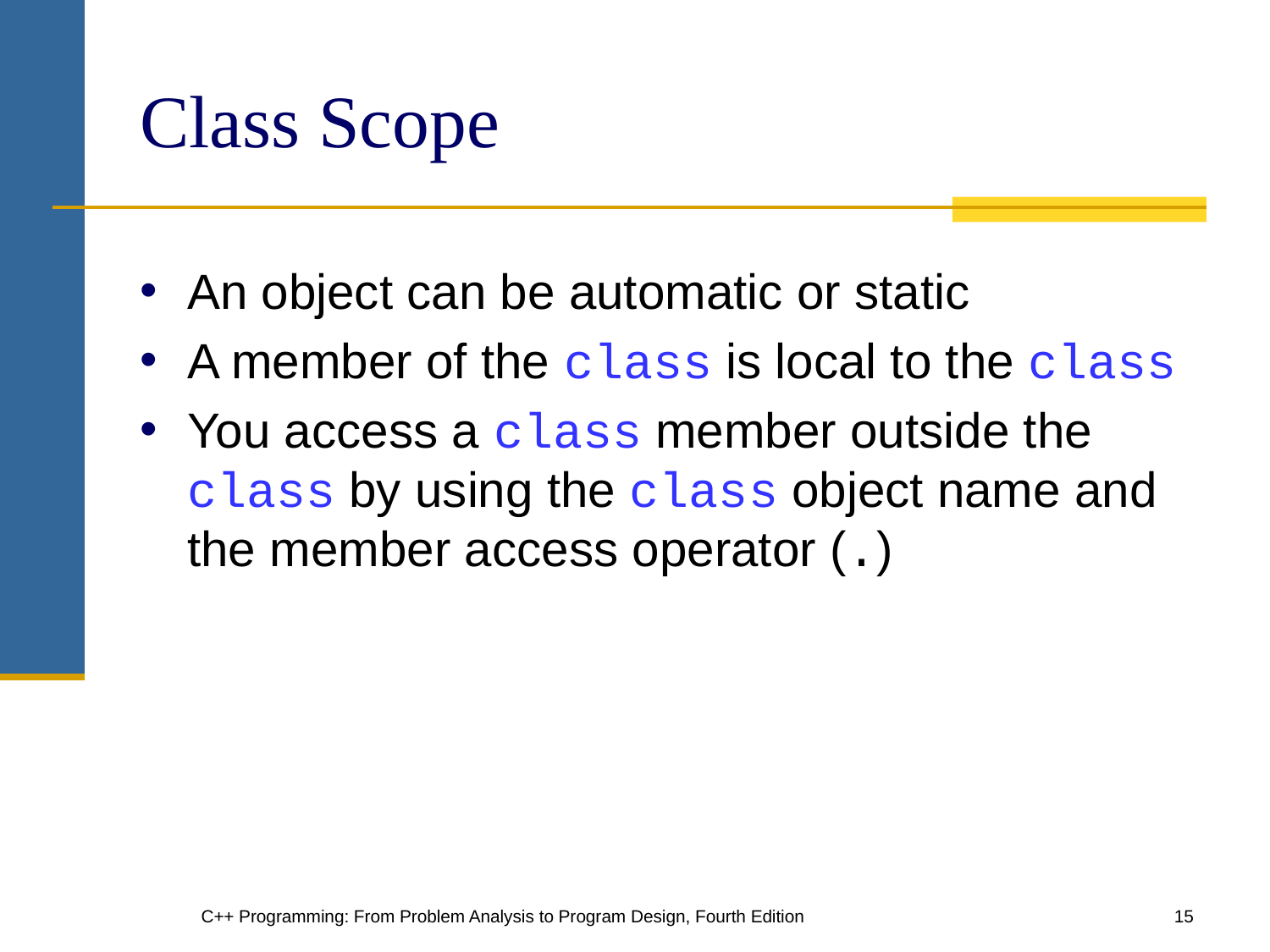

# Class Scope
An object can be automatic or static
A member of the class is local to the class
You access a class member outside the class by using the class object name and the member access operator (.)
C++ Programming: From Problem Analysis to Program Design, Fourth Edition
15